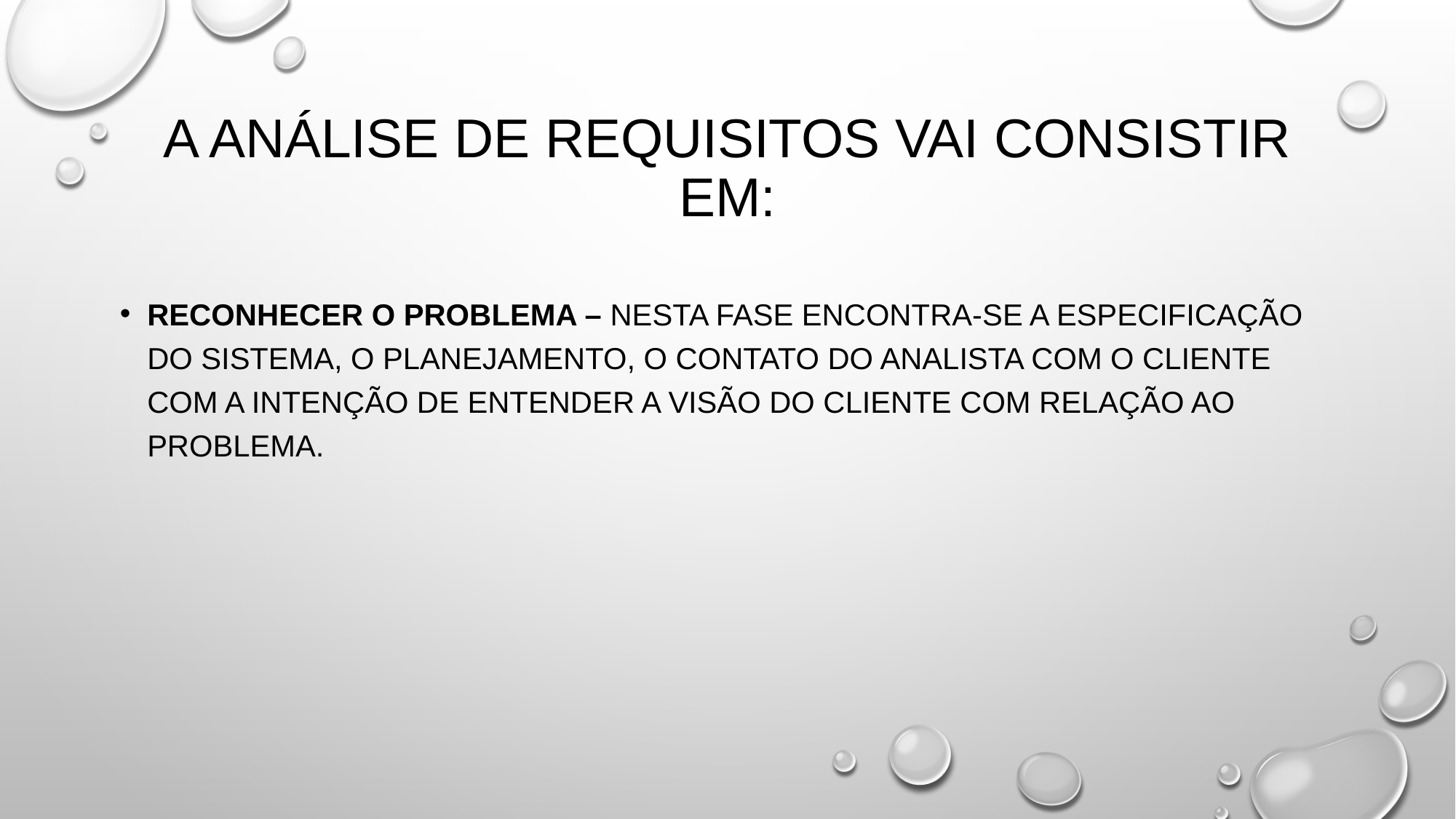

# A Análise de Requisitos vai consistir em:
Reconhecer o problema – nesta fase encontra-se a especificação do sistema, o planejamento, o contato do analista com o cliente com a intenção de entender a visão do cliente com relação ao problema.